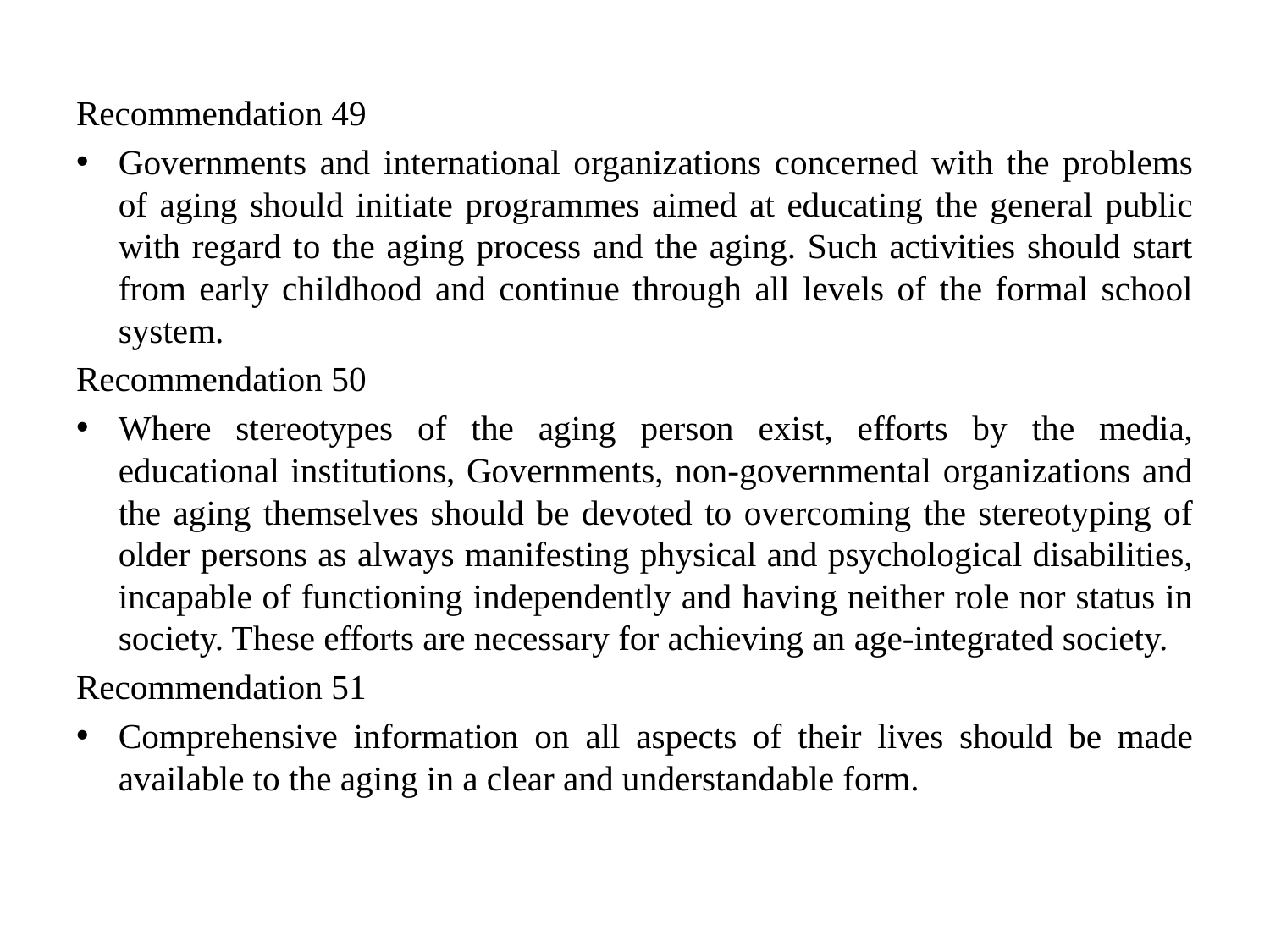

Recommendation 49
Governments and international organizations concerned with the problems of aging should initiate programmes aimed at educating the general public with regard to the aging process and the aging. Such activities should start from early childhood and continue through all levels of the formal school system.
Recommendation 50
Where stereotypes of the aging person exist, efforts by the media, educational institutions, Governments, non-governmental organizations and the aging themselves should be devoted to overcoming the stereotyping of older persons as always manifesting physical and psychological disabilities, incapable of functioning independently and having neither role nor status in society. These efforts are necessary for achieving an age-integrated society.
Recommendation 51
Comprehensive information on all aspects of their lives should be made available to the aging in a clear and understandable form.